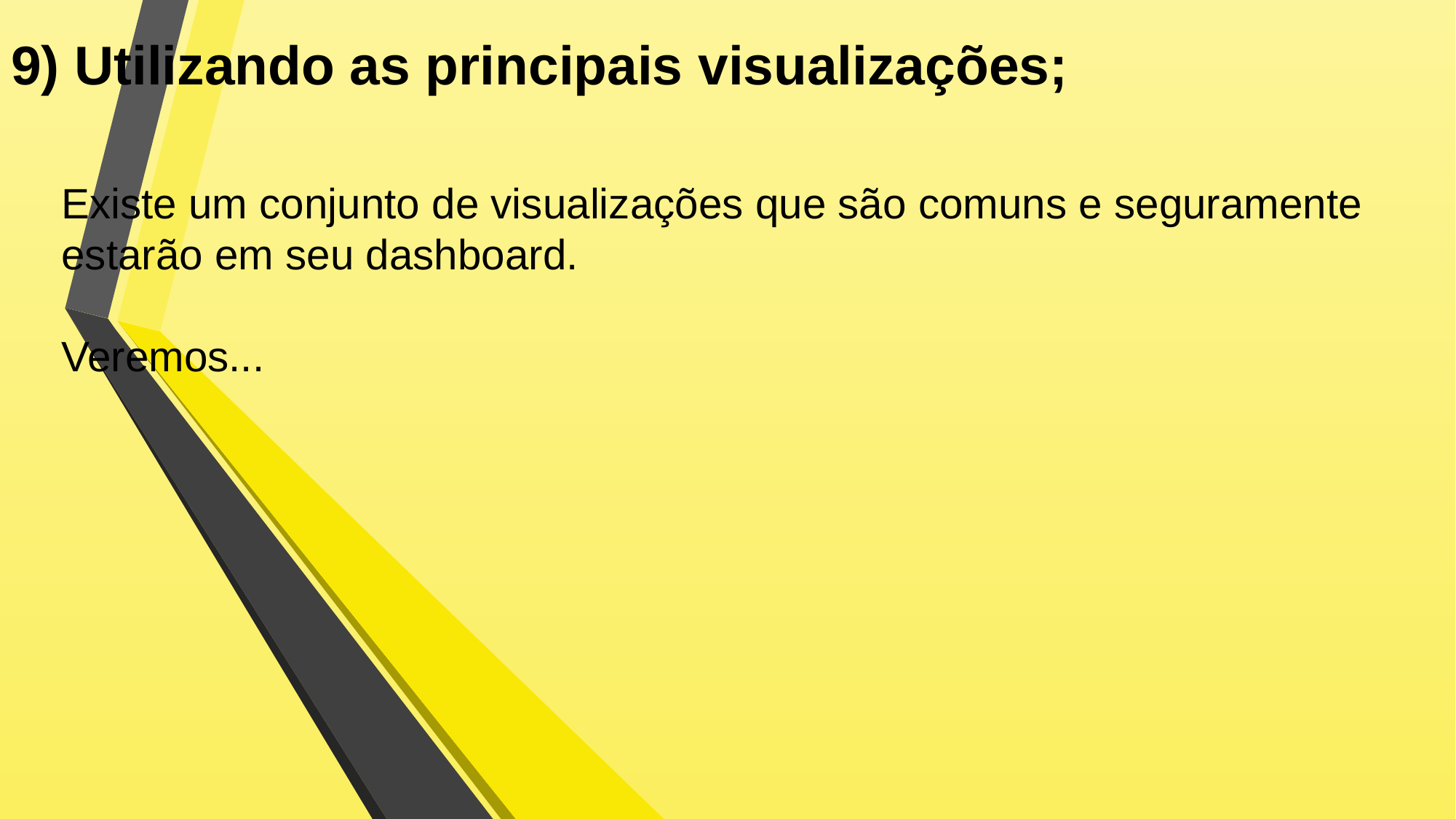

# 9) Utilizando as principais visualizações;
Existe um conjunto de visualizações que são comuns e seguramente estarão em seu dashboard.

Veremos...